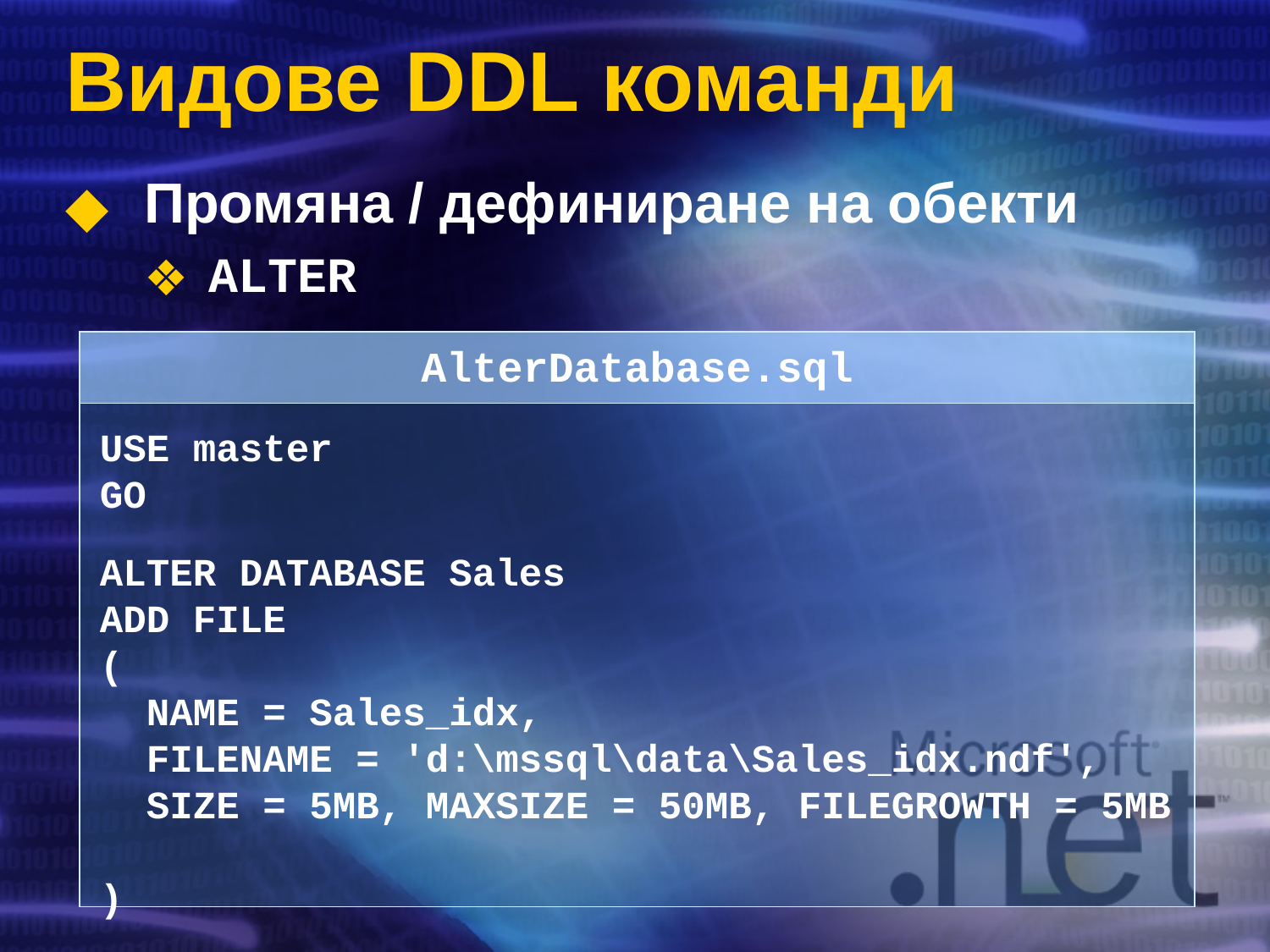

# Видове DDL команди
Промяна / дефиниране на обекти
ALTER
AlterDatabase.sql
USE master
GO
ALTER DATABASE Sales
ADD FILE
(
  NAME = Sales_idx,
  FILENAME = 'd:\mssql\data\Sales_idx.ndf',
  SIZE = 5MB, MAXSIZE = 50MB, FILEGROWTH = 5MB
)